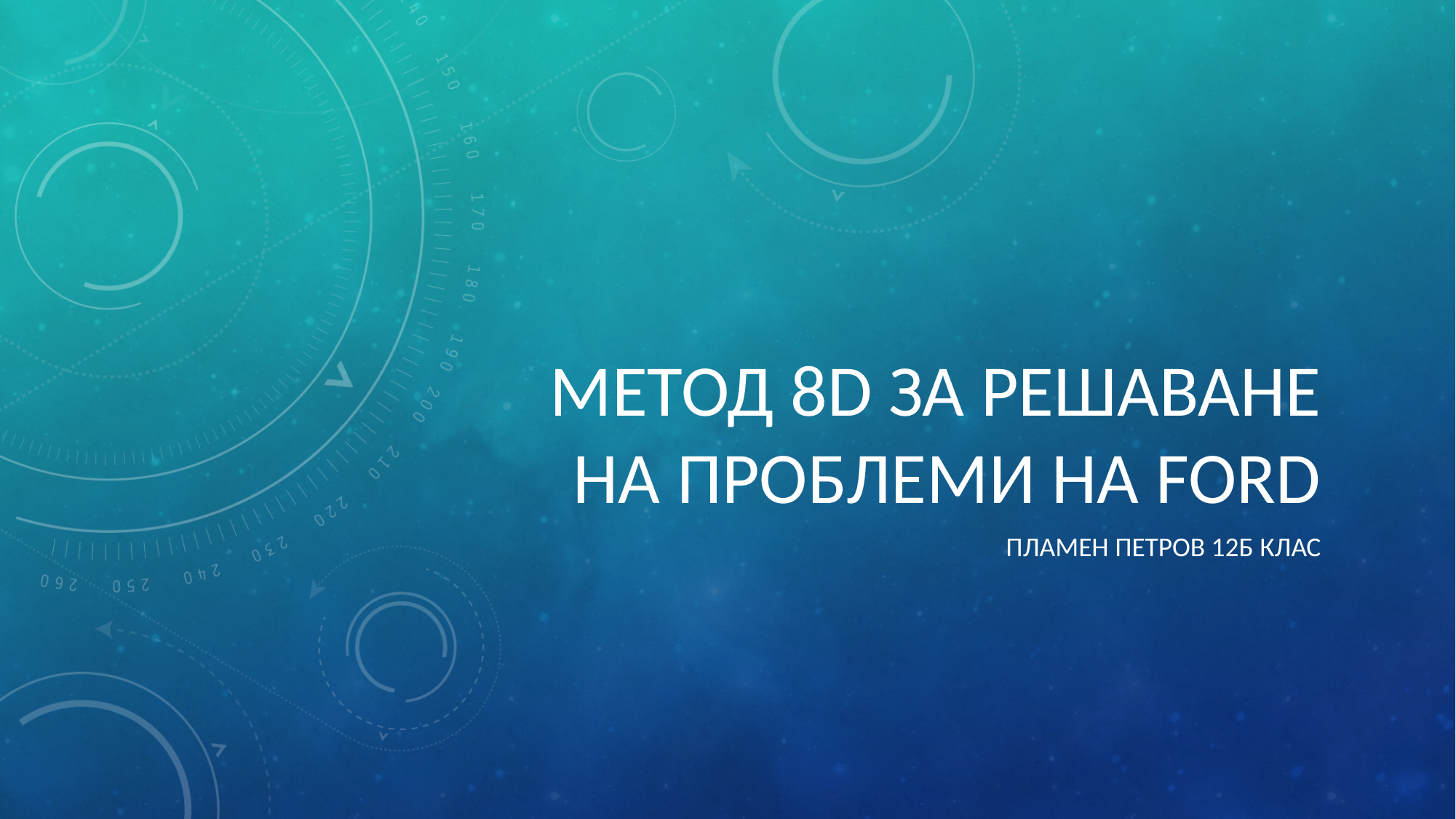

# Метод 8D за решаване на проблеми на Ford
Пламен петров 12б клас